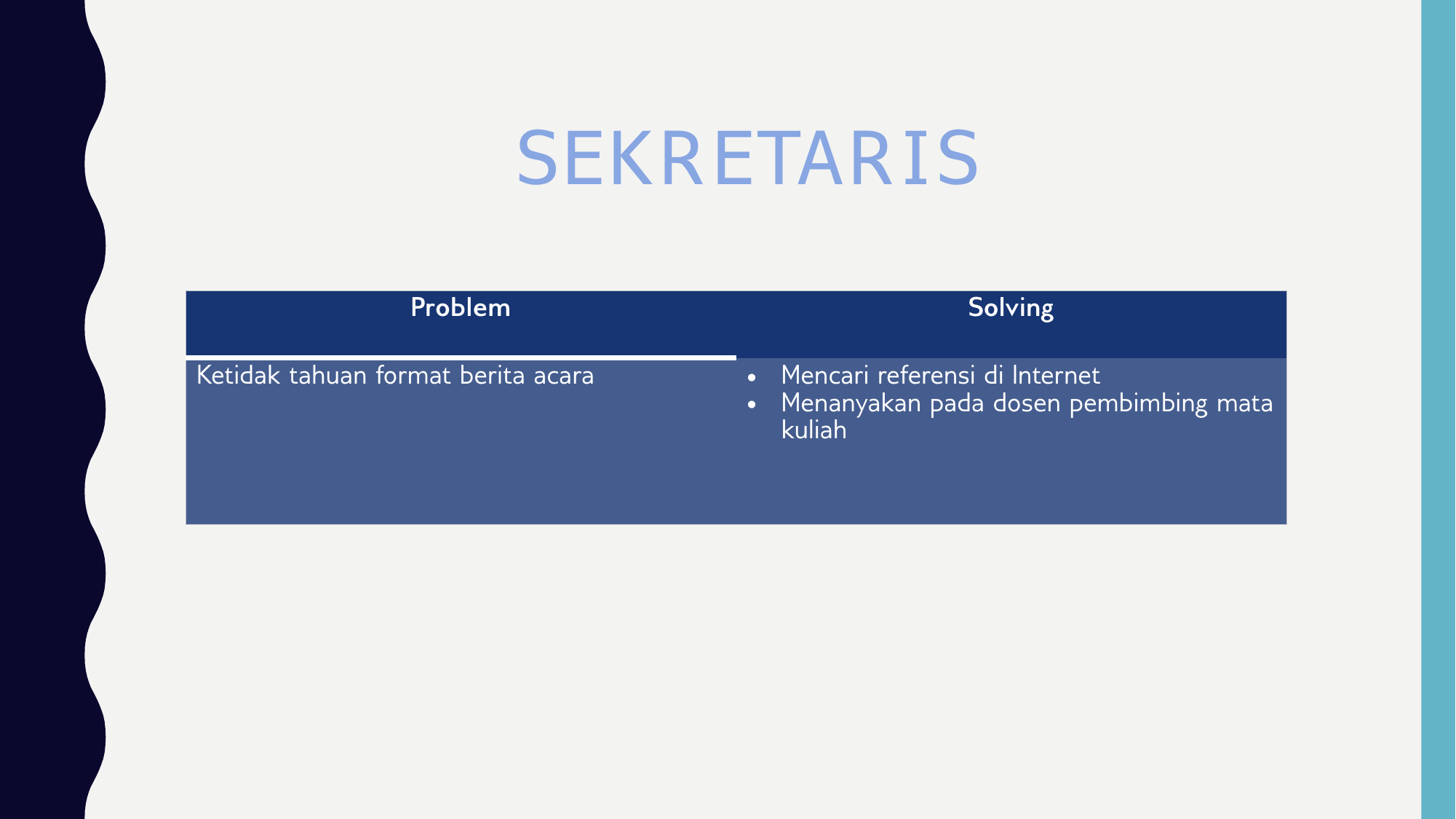

# SEKRETARIS
| Problem | Solving |
| --- | --- |
| Ketidak tahuan format berita acara | Mencari referensi di Internet Menanyakan pada dosen pembimbing mata kuliah |